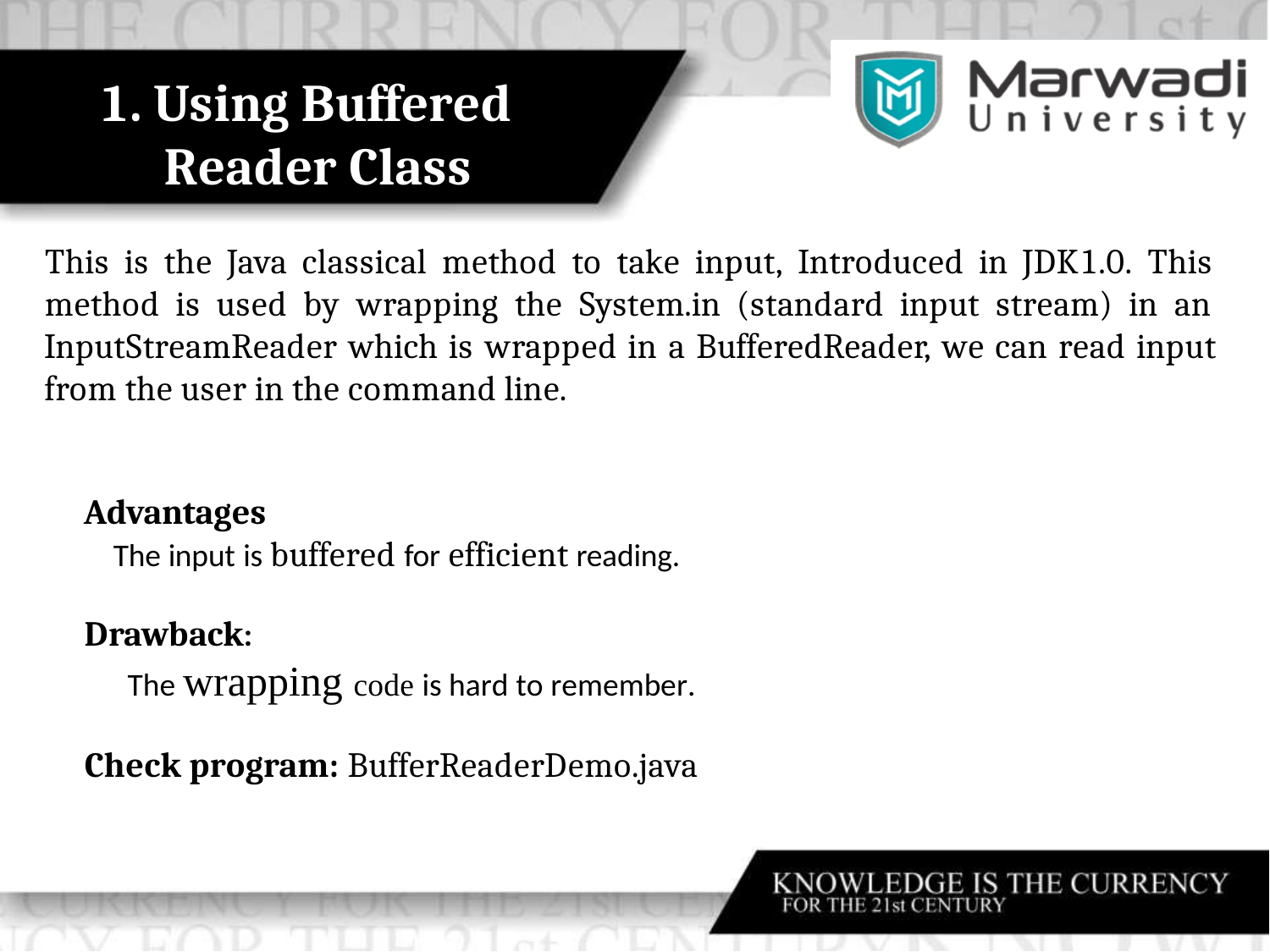

# 1. Using Buffered  Reader Class
This is the Java classical method to take input, Introduced in JDK1.0. This  method is used by wrapping the System.in (standard input stream) in an  InputStreamReader which is wrapped in a BufferedReader, we can read input  from the user in the command line.

Advantages
The input is buffered for efficient reading.

Drawback:
The wrapping code is hard to remember.
Check program: BufferReaderDemo.java